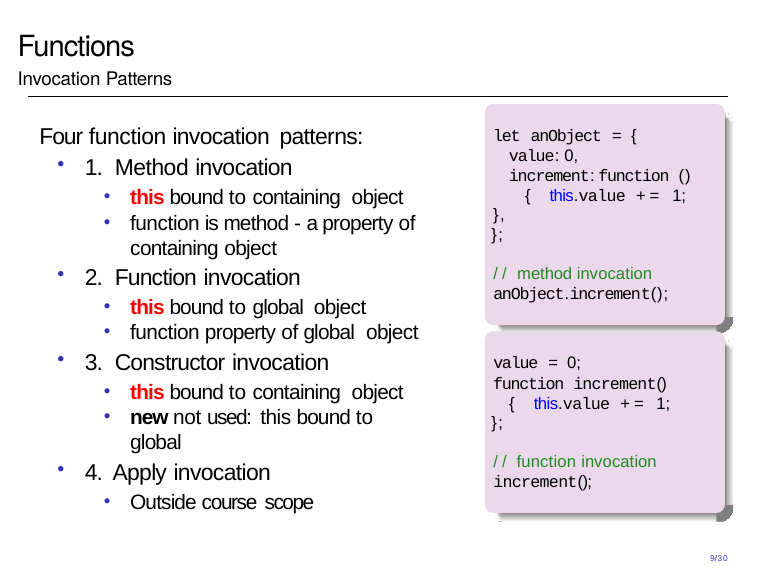

# Functions
Invocation Patterns

Four function invocation patterns:
1.  Method invocation
this bound to containing  object
function is method - a property of  containing object
2.  Function invocation
this bound to global object
function property of global  object
3.  Constructor invocation
this bound to containing  object
new not used:  this bound to  global
4.  Apply invocation
Outside course scope
let anObject = {
value: 0,
increment: function () {  this.value += 1;
},
};
// method invocation
anObject.increment();

value = 0;
function increment() {  this.value += 1;
};
// function invocation
increment();

9/30